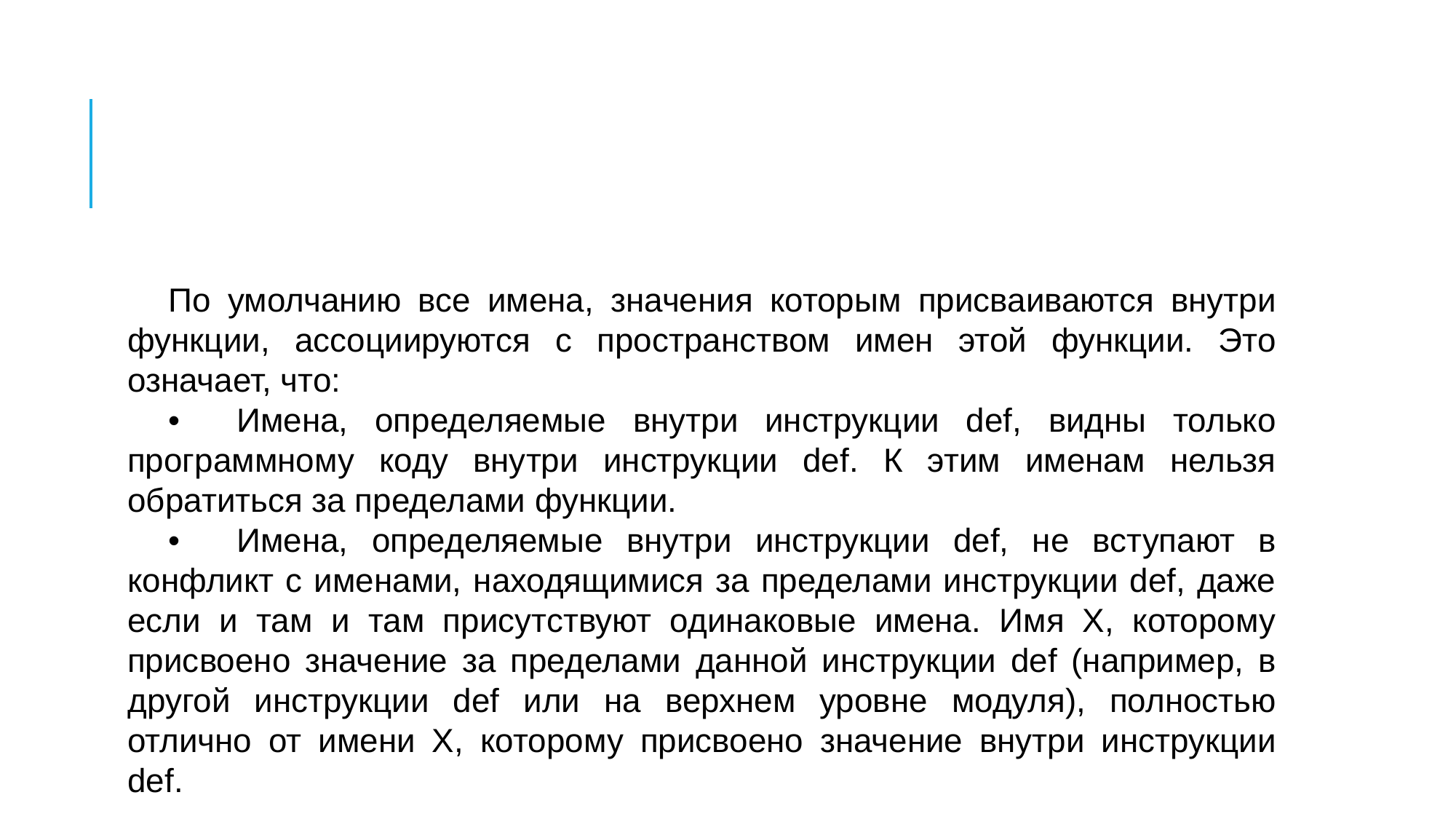

#
По умолчанию все имена, значения которым присваиваются внутри функции, ассоциируются с пространством имен этой функции. Это означает, что:
•	Имена, определяемые внутри инструкции def, видны только программному коду внутри инструкции def. К этим именам нельзя обратиться за пределами функции.
•	Имена, определяемые внутри инструкции def, не вступают в конфликт с именами, находящимися за пределами инструкции def, даже если и там и там присутствуют одинаковые имена. Имя X, которому присвоено значение за пределами данной инструкции def (например, в другой инструкции def или на верхнем уровне модуля), полностью отлично от имени X, которому присвоено значение внутри инструкции def.